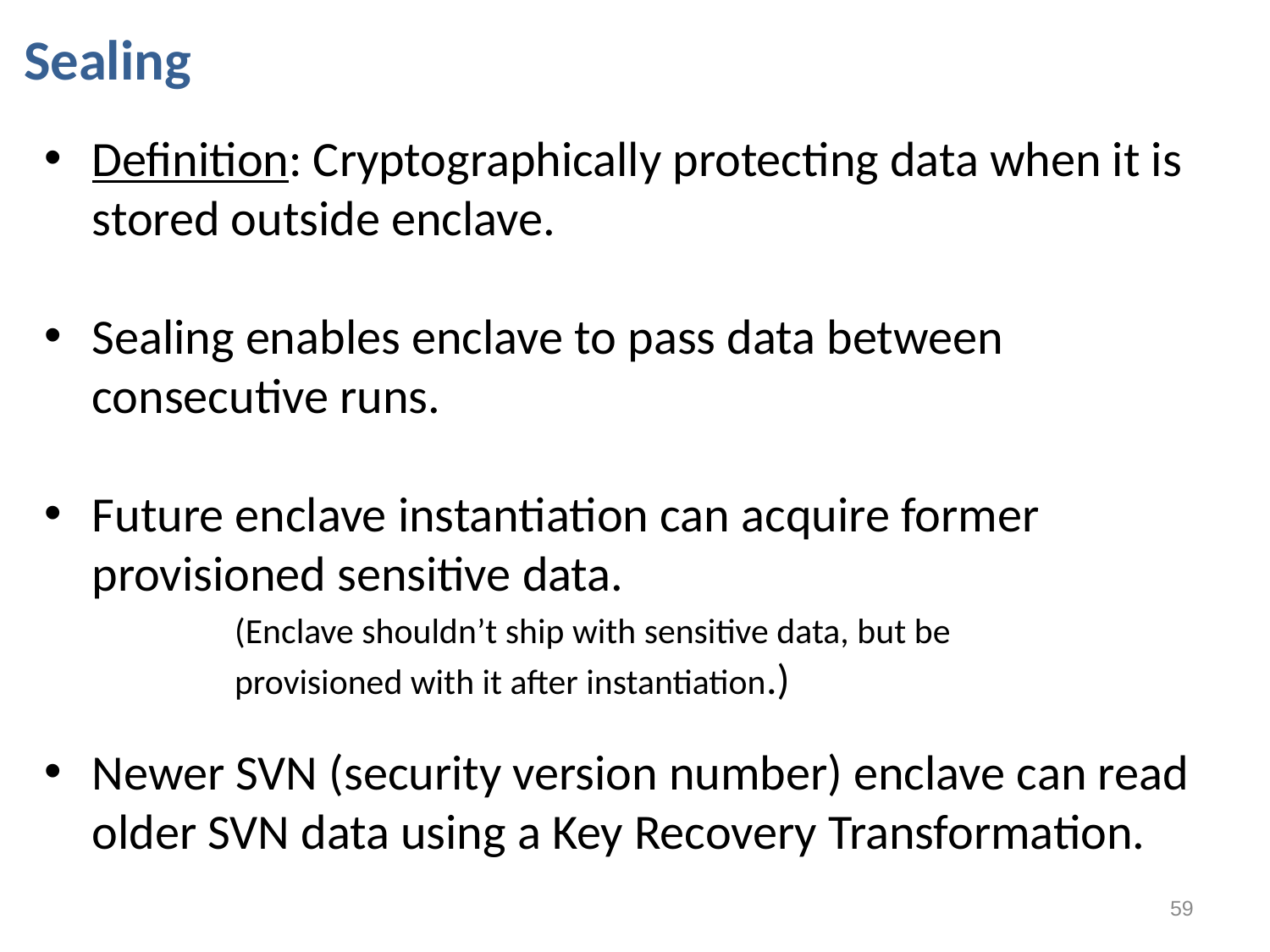

Sealing
Definition: Cryptographically protecting data when it is stored outside enclave.

Sealing enables enclave to pass data between consecutive runs.

Future enclave instantiation can acquire former provisioned sensitive data.
	(Enclave shouldn’t ship with sensitive data, but be
	provisioned with it after instantiation.)

Newer SVN (security version number) enclave can read older SVN data using a Key Recovery Transformation.

59